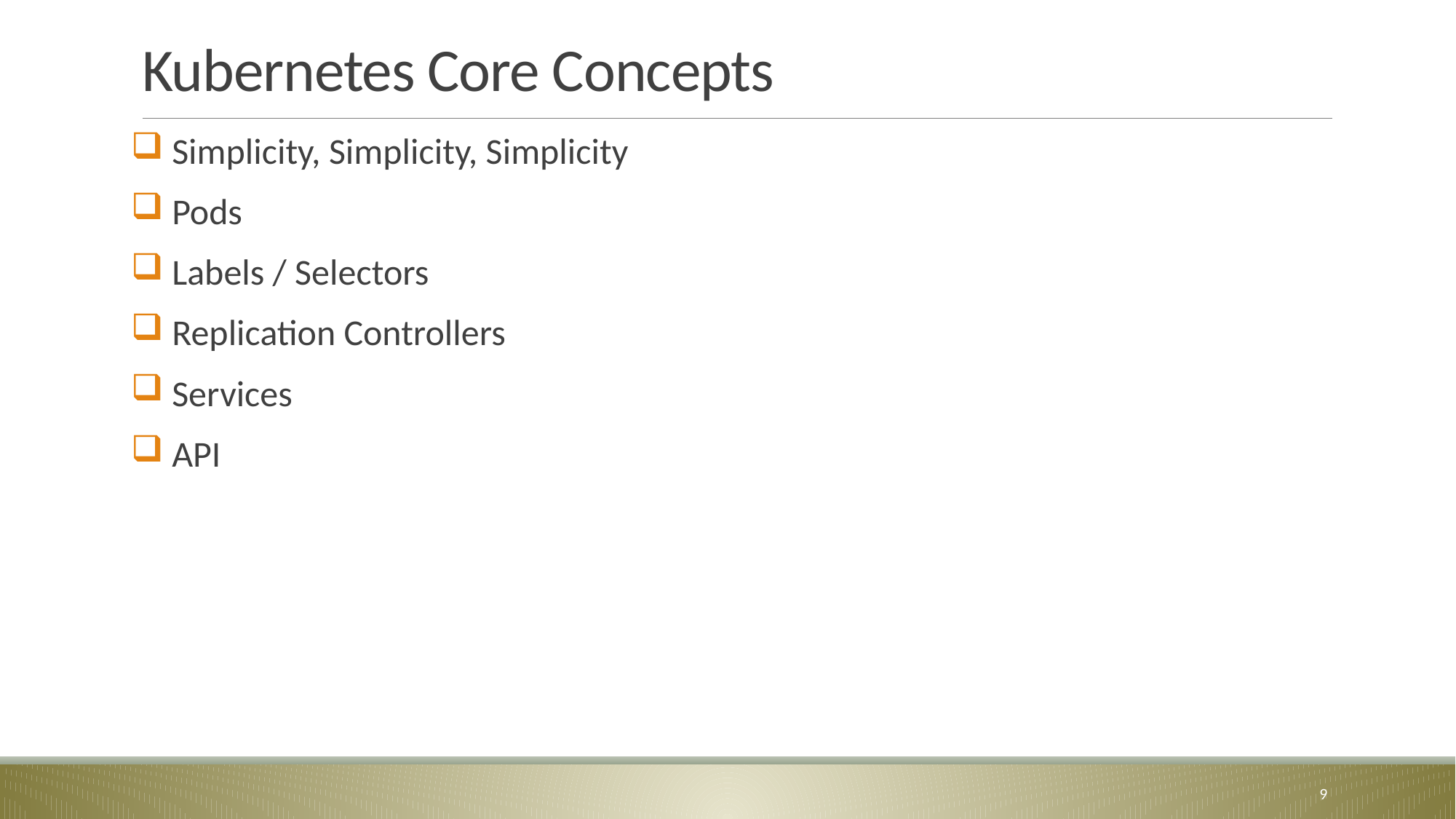

# Kubernetes Core Concepts
 Simplicity, Simplicity, Simplicity
 Pods
 Labels / Selectors
 Replication Controllers
 Services
 API

9